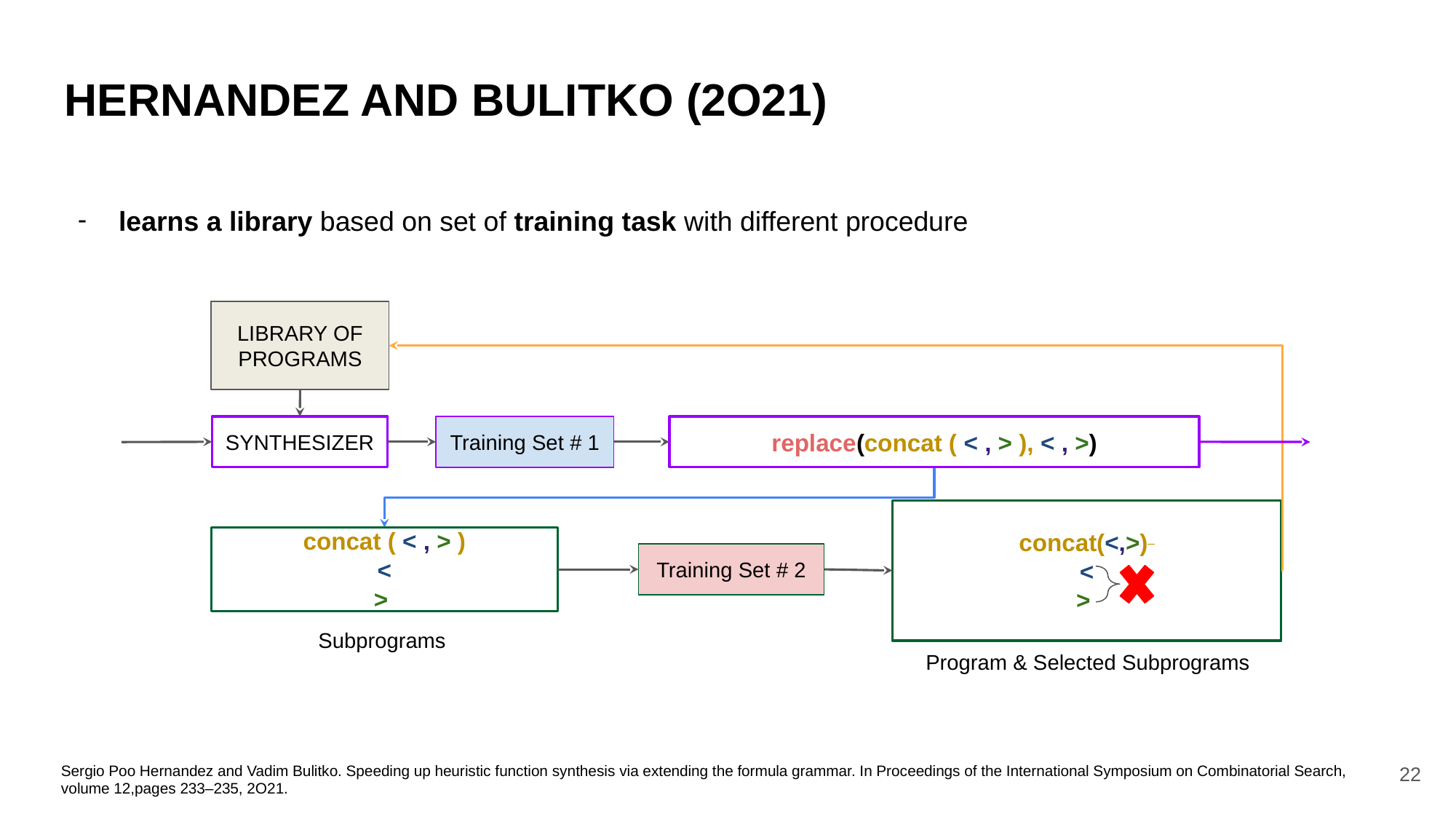

# HERNANDEZ AND BULITKO (2O21)
learns a library based on set of training task with different procedure
LIBRARY OF PROGRAMS
SYNTHESIZER
replace(concat ( < , > ), < , >)
Training Set # 1
concat(<,>)
<
>
concat ( < , > )
<
>
Training Set # 2
Subprograms
Program & Selected Subprograms

22
Sergio Poo Hernandez and Vadim Bulitko. Speeding up heuristic function synthesis via extending the formula grammar. In Proceedings of the International Symposium on Combinatorial Search, volume 12,pages 233–235, 2O21.